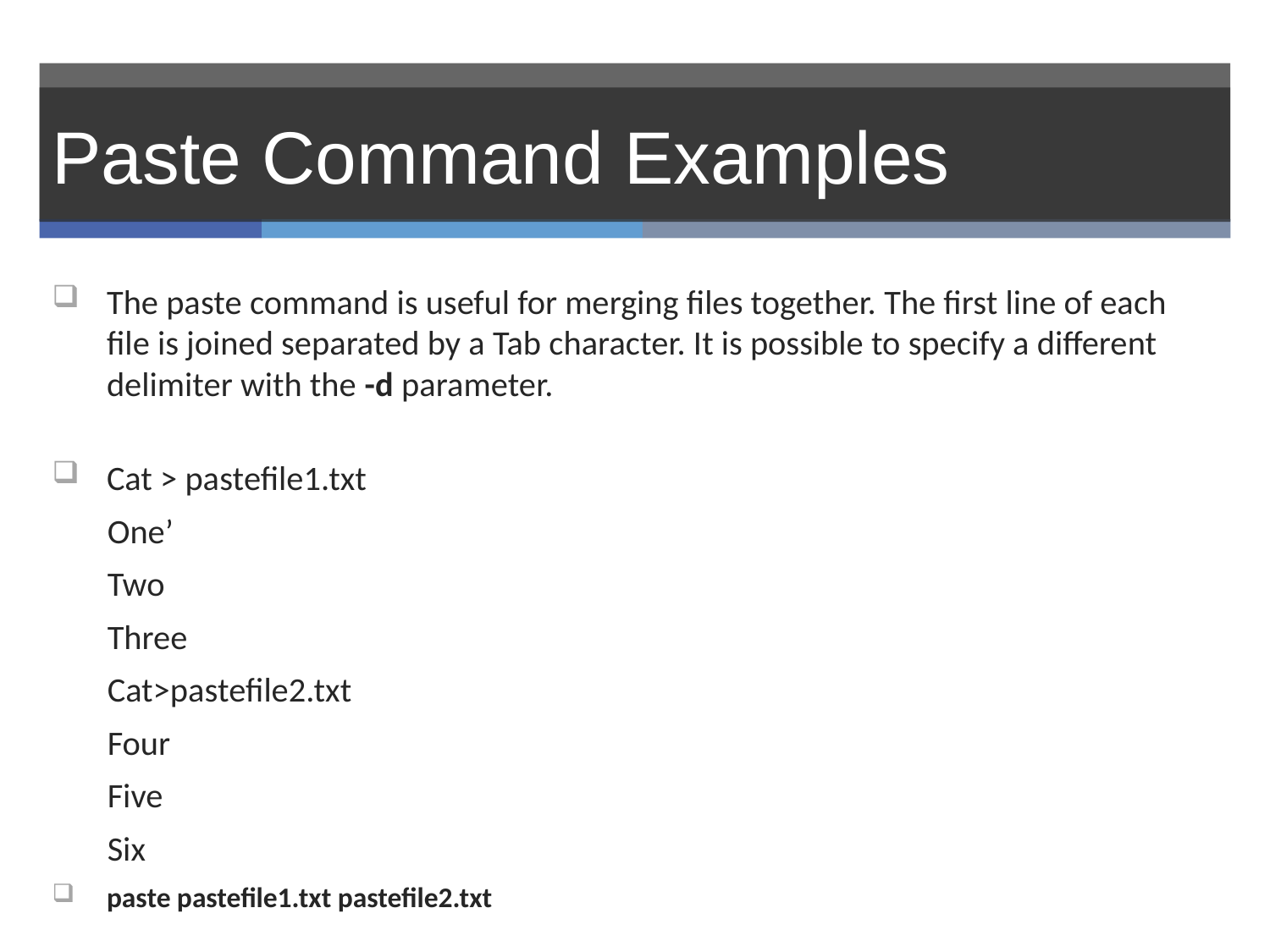

# Paste Command Examples
The paste command is useful for merging files together. The first line of each file is joined separated by a Tab character. It is possible to specify a different delimiter with the -d parameter.
Cat > pastefile1.txt
One’
Two
Three
Cat>pastefile2.txt
Four
Five
Six
paste pastefile1.txt pastefile2.txt